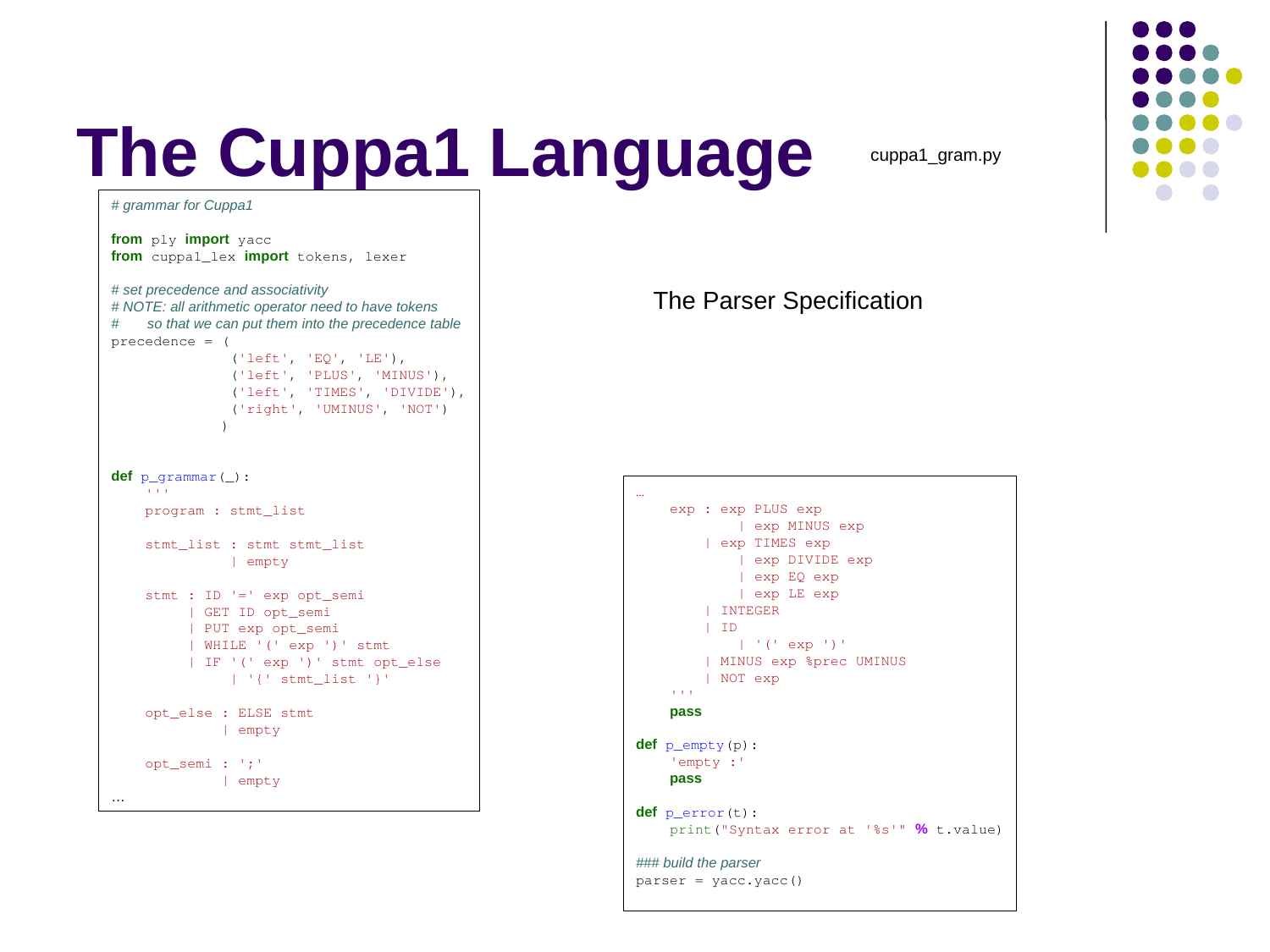

# The Cuppa1 Language
cuppa1_gram.py
# grammar for Cuppa1

from ply import yacc
from cuppa1_lex import tokens, lexer

# set precedence and associativity
# NOTE: all arithmetic operator need to have tokens
#       so that we can put them into the precedence table
precedence = (
              ('left', 'EQ', 'LE'),
              ('left', 'PLUS', 'MINUS'),
              ('left', 'TIMES', 'DIVIDE'),
              ('right', 'UMINUS', 'NOT')
             )

def p_grammar(_):
    '''
    program : stmt_list

    stmt_list : stmt stmt_list
              | empty

    stmt : ID '=' exp opt_semi
         | GET ID opt_semi
         | PUT exp opt_semi
         | WHILE '(' exp ')' stmt
         | IF '(' exp ')' stmt opt_else
              | '{' stmt_list '}'

    opt_else : ELSE stmt
             | empty

    opt_semi : ';'
             | empty
…
The Parser Specification
…
    exp : exp PLUS exp
            | exp MINUS exp
        | exp TIMES exp
            | exp DIVIDE exp
            | exp EQ exp
            | exp LE exp
        | INTEGER
        | ID
            | '(' exp ')'
        | MINUS exp %prec UMINUS
        | NOT exp
    '''
    pass

def p_empty(p):
    'empty :'
    pass

def p_error(t):
    print("Syntax error at '%s'" % t.value)

### build the parser
parser = yacc.yacc()